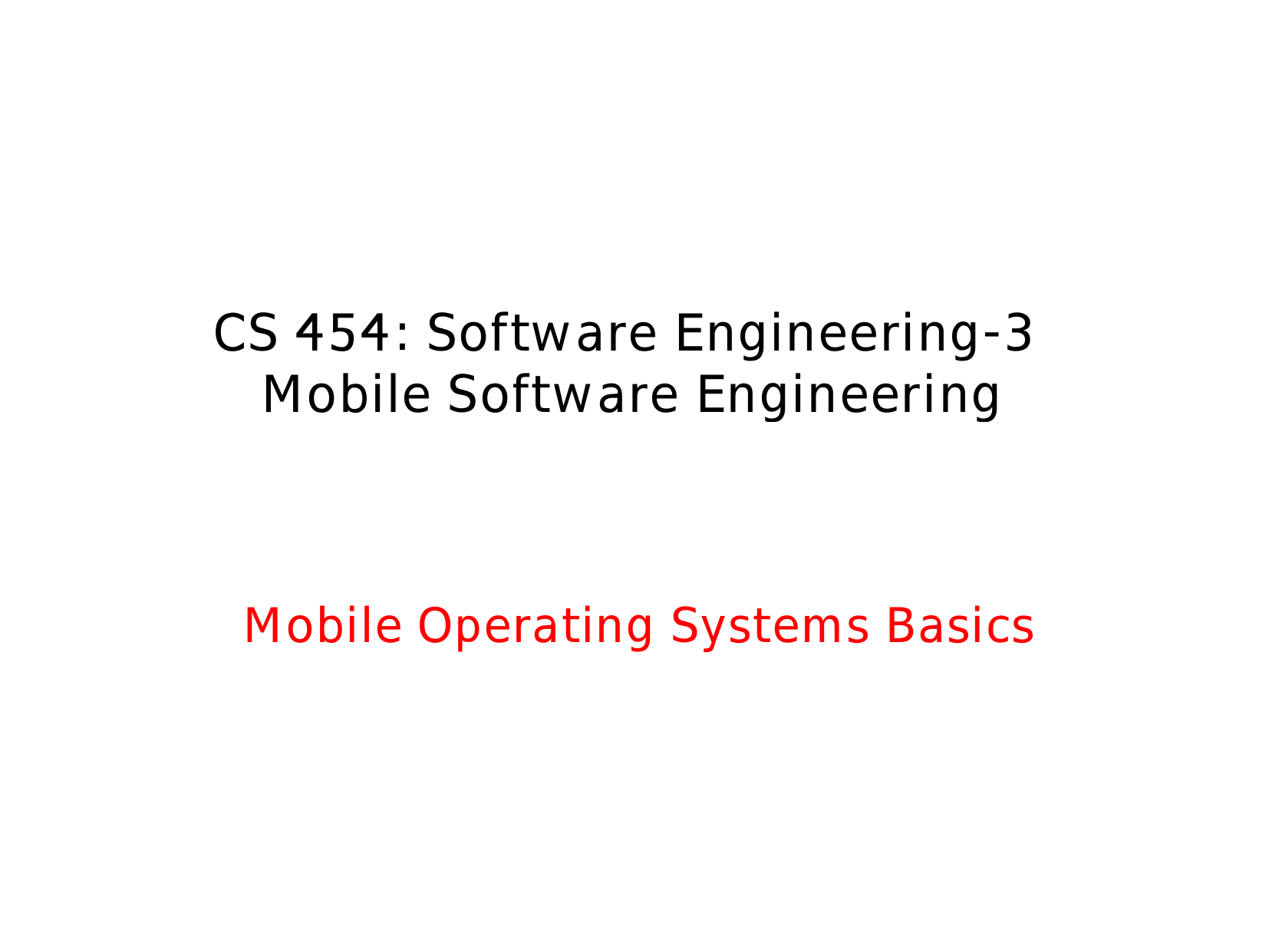

# CS 454: Software Engineering-3 Mobile Software Engineering Mobile Operating Systems Basics